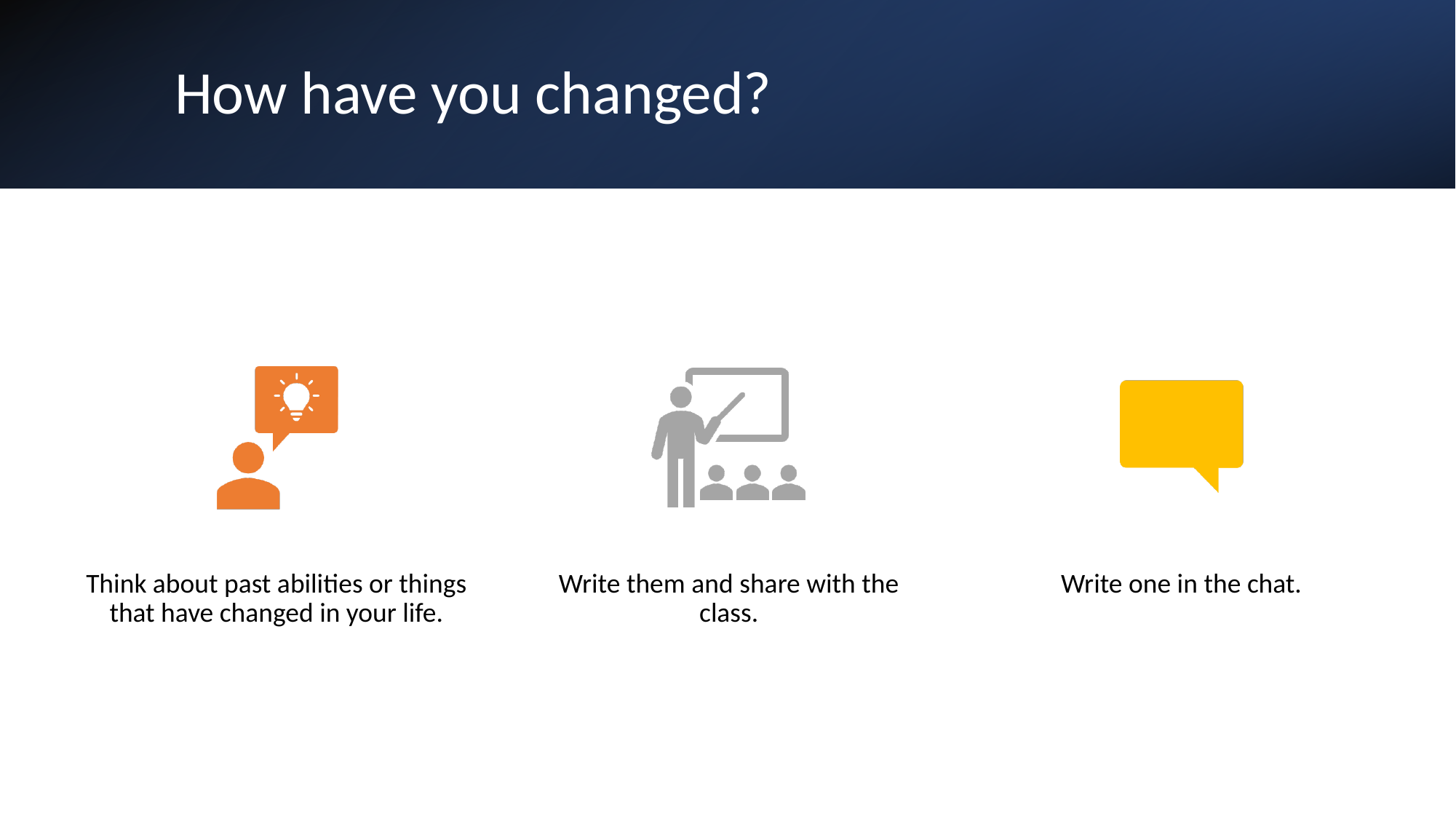

# How have you changed?
Think about past abilities or things that have changed in your life.
Write them and share with the class.
Write one in the chat.